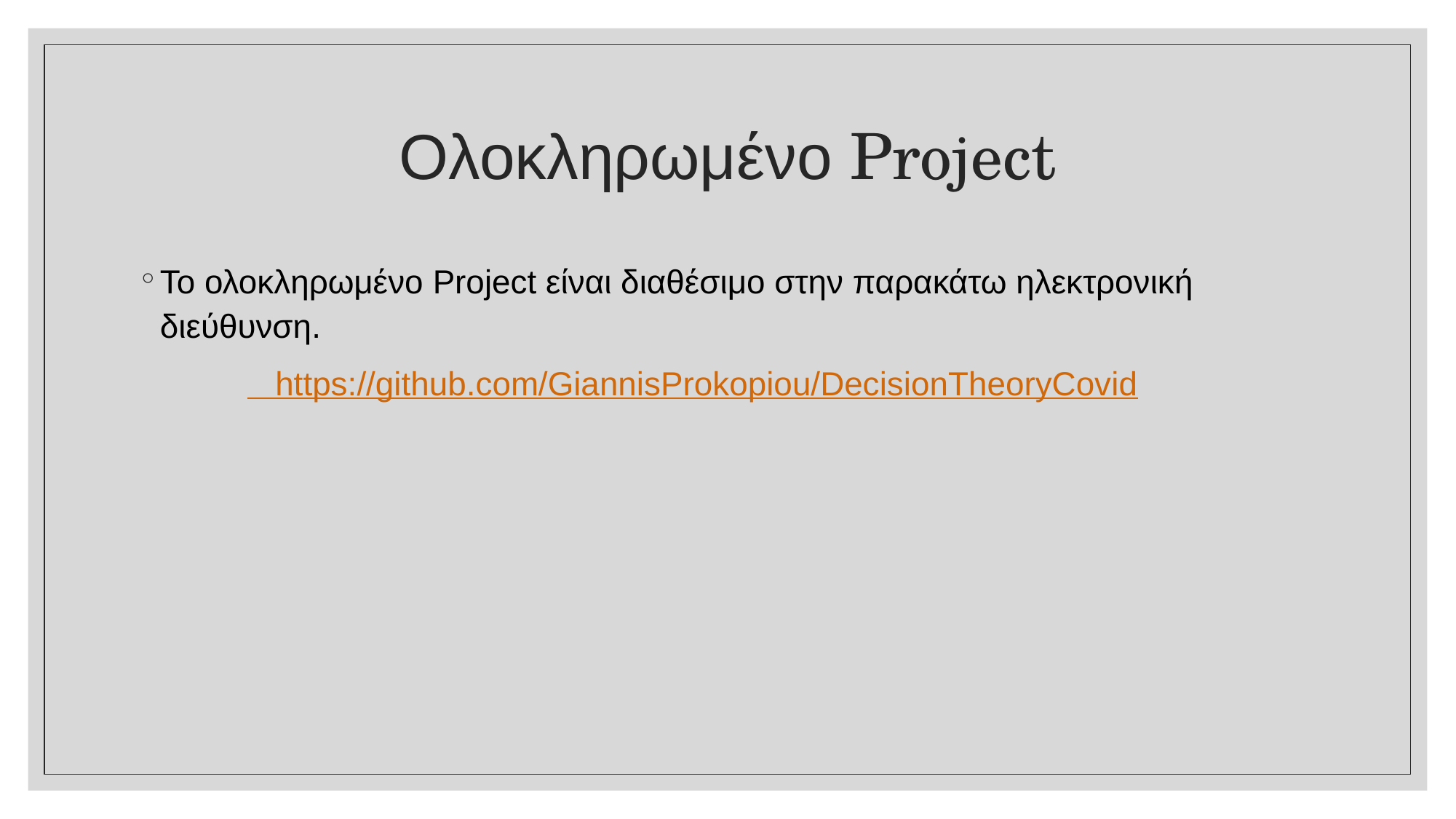

# Ολοκληρωμένο Project
Το ολοκληρωμένο Project είναι διαθέσιμο στην παρακάτω ηλεκτρονική διεύθυνση.
	   https://github.com/GiannisProkopiou/DecisionTheoryCovid